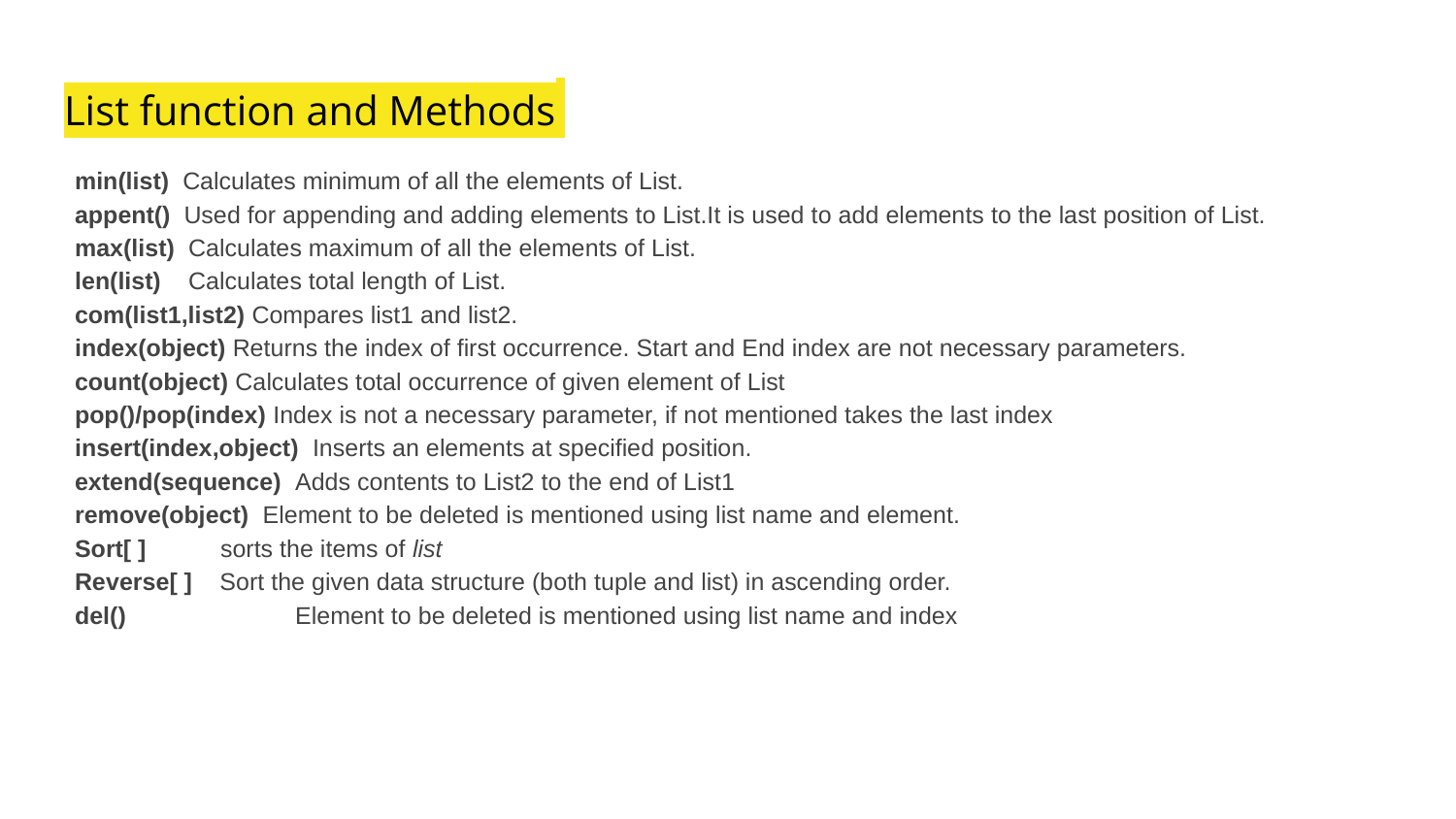

# List function and Methods
min(list)  Calculates minimum of all the elements of List.
appent()  Used for appending and adding elements to List.It is used to add elements to the last position of List.
max(list)  Calculates maximum of all the elements of List.
len(list)    Calculates total length of List.
com(list1,list2) Compares list1 and list2.
index(object) Returns the index of first occurrence. Start and End index are not necessary parameters.
count(object) Calculates total occurrence of given element of List
pop()/pop(index) Index is not a necessary parameter, if not mentioned takes the last index
insert(index,object)  Inserts an elements at specified position.
extend(sequence)  Adds contents to List2 to the end of List1
remove(object)  Element to be deleted is mentioned using list name and element.
Sort[ ] 	sorts the items of list
Reverse[ ]    Sort the given data structure (both tuple and list) in ascending order.
del() 	           Element to be deleted is mentioned using list name and index